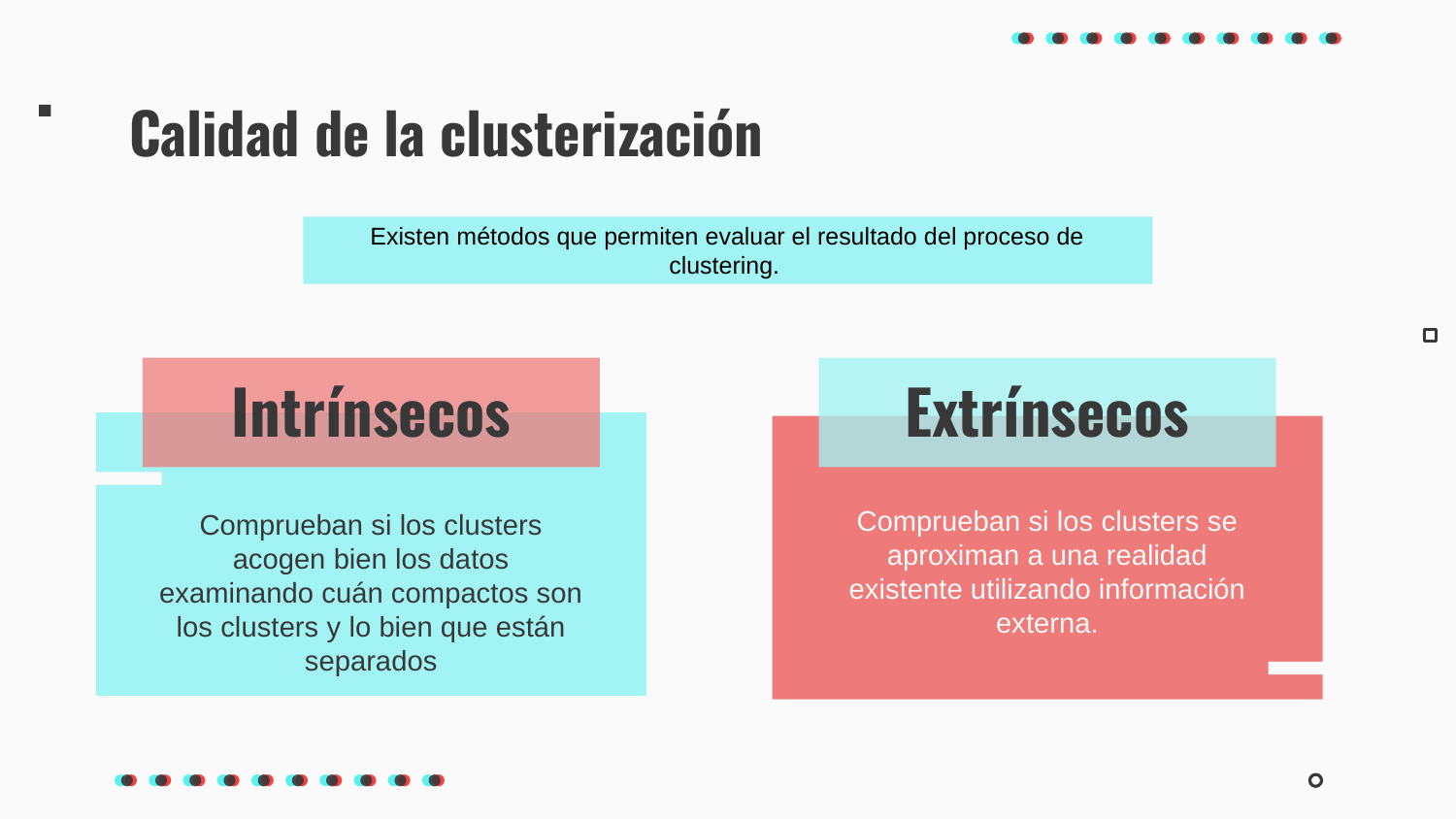

Calidad de la clusterización
Existen métodos que permiten evaluar el resultado del proceso de clustering.

# Intrínsecos
Extrínsecos

Comprueban si los clusters se aproximan a una realidad existente utilizando información externa.
Comprueban si los clusters acogen bien los datos examinando cuán compactos son los clusters y lo bien que están separados